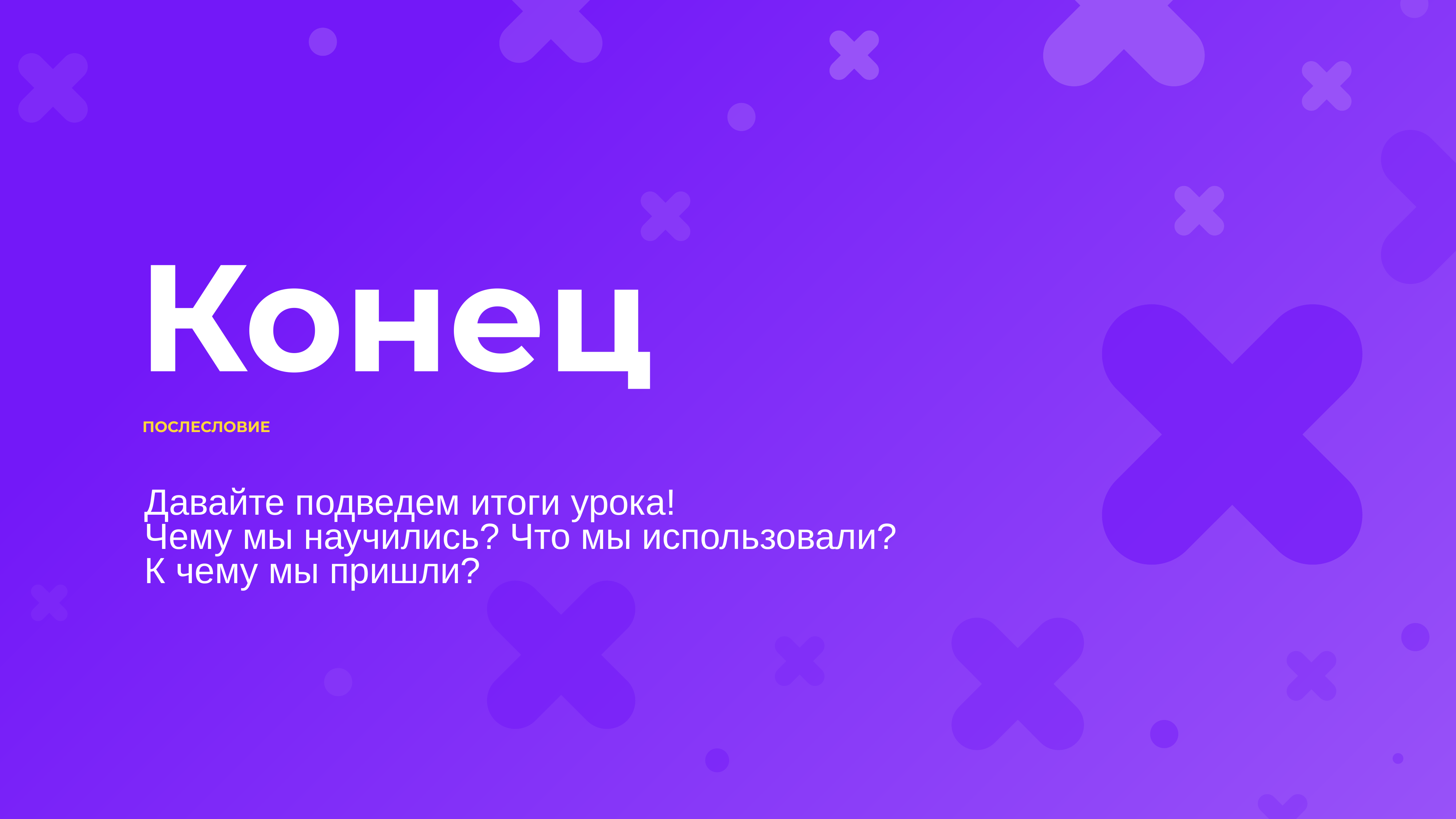

Конец
ПОСЛЕСЛОВИЕ

Давайте подведем итоги урока!
Чему мы научились? Что мы использовали?
К чему мы пришли?